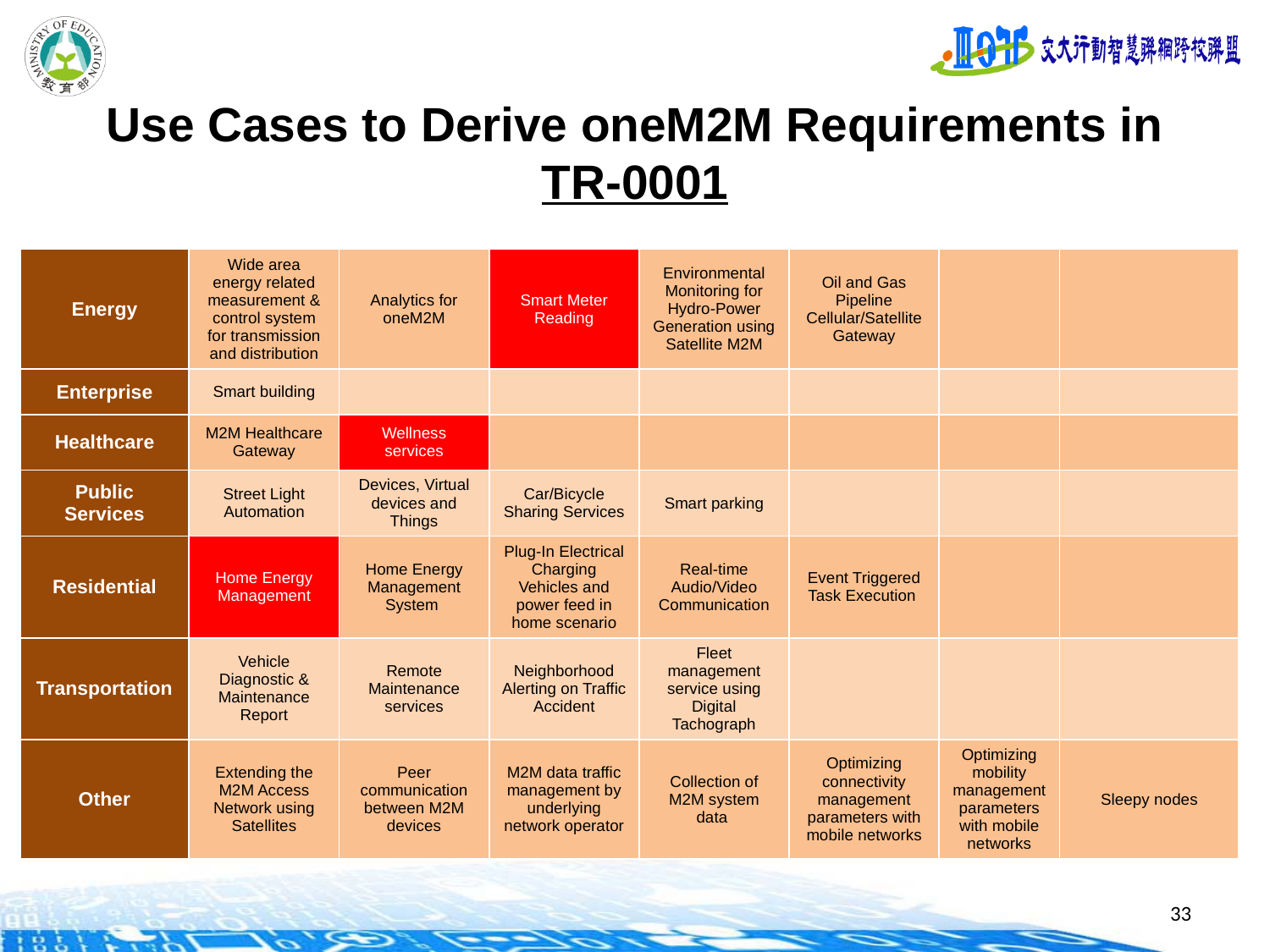

# Use Cases to Derive oneM2M Requirements in TR-0001
| Energy | Wide area energy related measurement & control system for transmission and distribution | Analytics for oneM2M | Smart Meter Reading | Environmental Monitoring for Hydro-Power Generation using Satellite M2M | Oil and Gas Pipeline Cellular/Satellite Gateway |  |  |
| --- | --- | --- | --- | --- | --- | --- | --- |
| Enterprise | Smart building |  |  |  |  |  |  |
| Healthcare | M2M Healthcare Gateway | Wellness services |  |  |  |  |  |
| Public Services | Street Light Automation | Devices, Virtual devices and Things | Car/Bicycle Sharing Services | Smart parking |  |  |  |
| Residential | Home Energy Management | Home Energy Management System | Plug-In Electrical Charging Vehicles and power feed in home scenario | Real-time Audio/Video Communication | Event Triggered Task Execution |  |  |
| Transportation | Vehicle Diagnostic & Maintenance Report | Remote Maintenance services | Neighborhood Alerting on Traffic Accident | Fleet management service using Digital Tachograph |  |  |  |
| Other | Extending the M2M Access Network using Satellites | Peer communication between M2M devices | M2M data traffic management by underlying network operator | Collection of M2M system data | Optimizing connectivity management parameters with mobile networks | Optimizing mobility management parameters with mobile networks | Sleepy nodes |
33